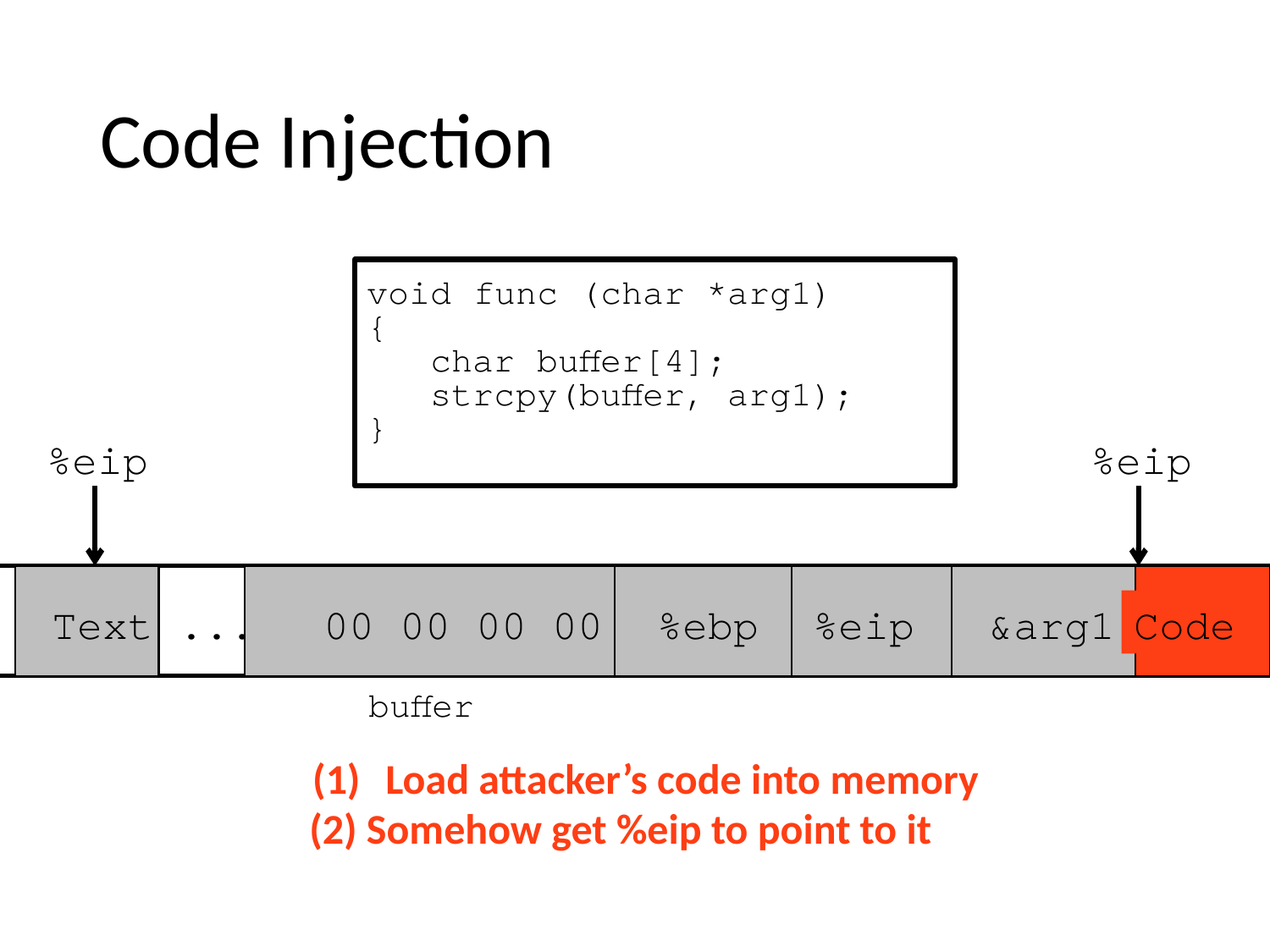

# Code Injection

void func (char *arg1)
{
   char buffer[4];
   strcpy(buffer, arg1);
}

%eip
%eip

Text ...

00 00 00 00

%ebp

%eip

&arg1

Code
buffer
 Load attacker’s code into memory
(2) Somehow get %eip to point to it